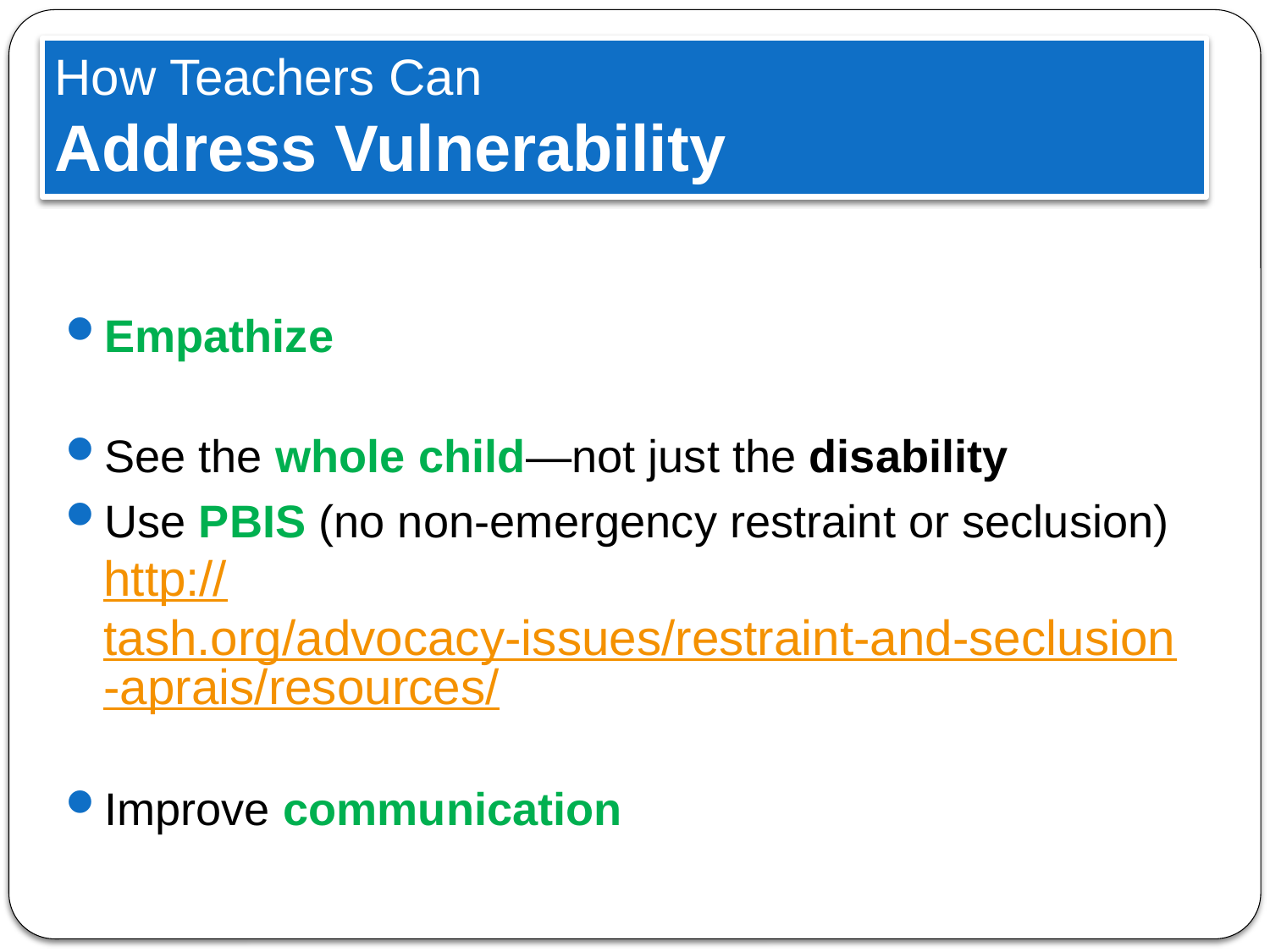

How Teachers Can
Address Vulnerability

Empathize
See the whole child—not just the disability
Use PBIS (no non-emergency restraint or seclusion) http://tash.org/advocacy-issues/restraint-and-seclusion-aprais/resources/
Improve communication